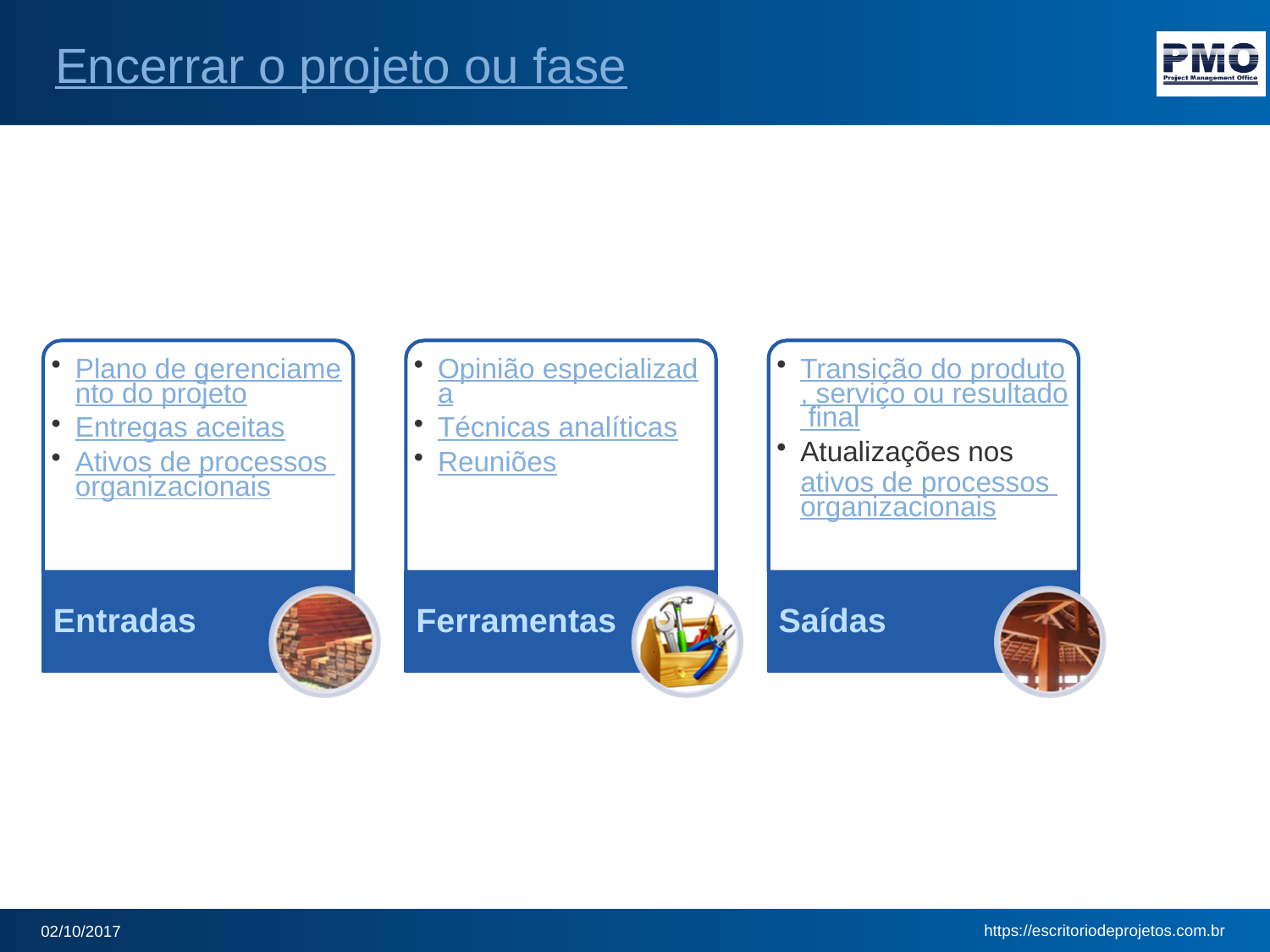

# Encerrar o projeto ou fase
Plano de gerenciamento do projeto
Entregas aceitas
Ativos de processos organizacionais
Entradas
Opinião especializada
Técnicas analíticas
Reuniões
Ferramentas
Transição do produto, serviço ou resultado final
Atualizações nos ativos de processos organizacionais
Saídas